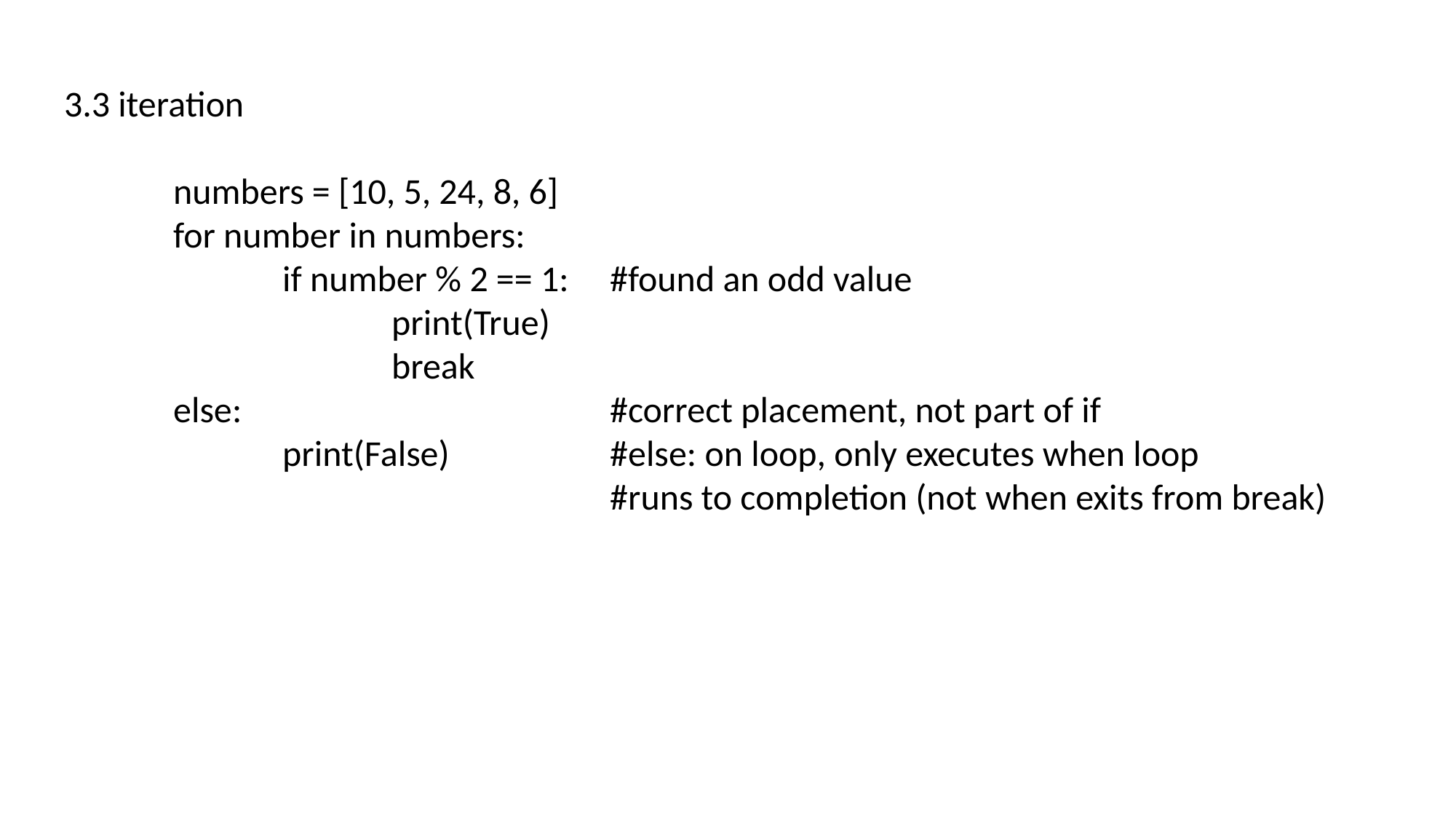

3.3 iteration

	numbers = [10, 5, 24, 8, 6]
	for number in numbers:
		if number % 2 == 1:	#found an odd value
			print(True)
			break
	else: 				#correct placement, not part of if
		print(False)		#else: on loop, only executes when loop
					#runs to completion (not when exits from break)